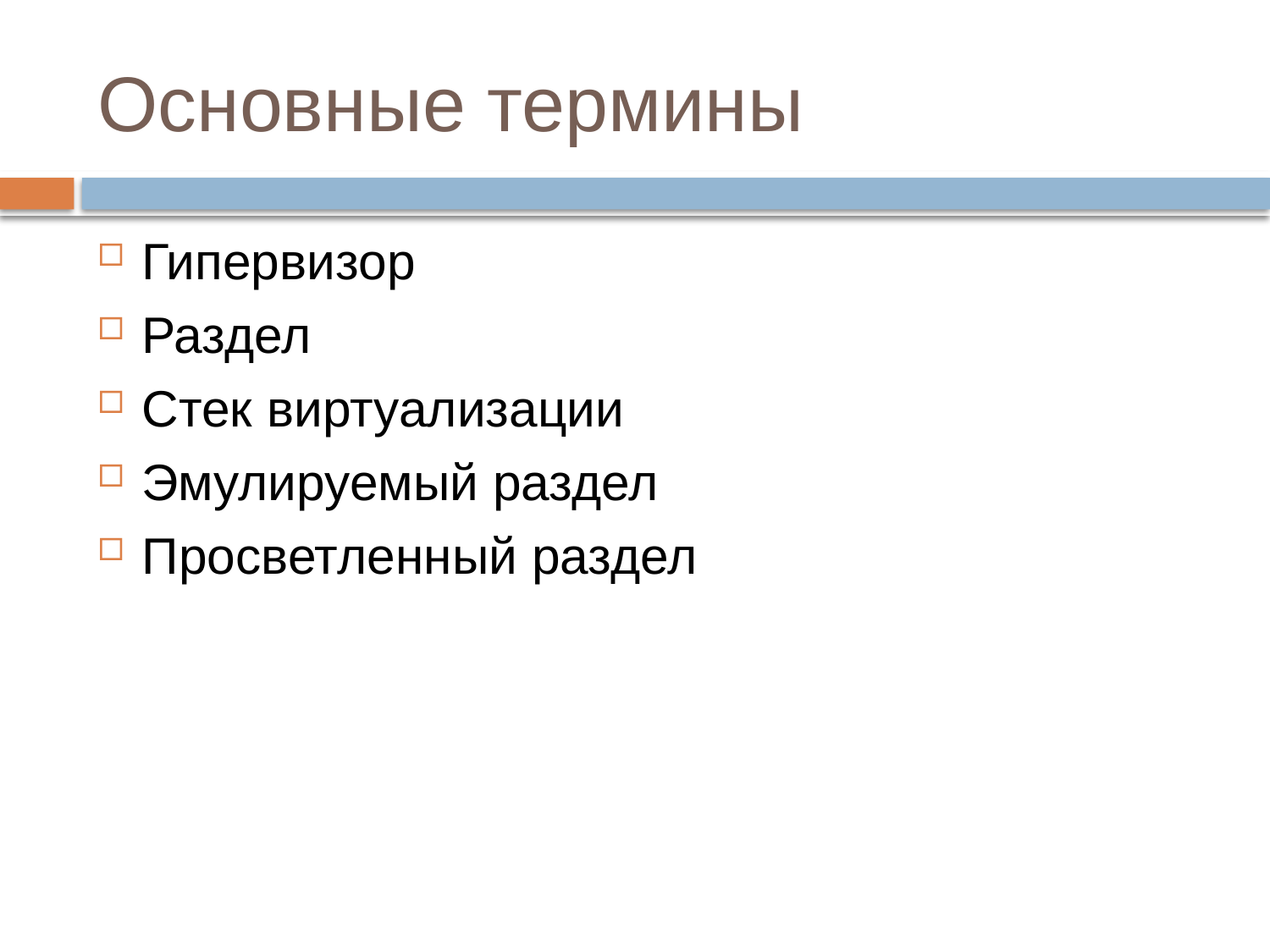

# Основные термины
Гипервизор
Раздел
Стек виртуализации
Эмулируемый раздел
Просветленный раздел